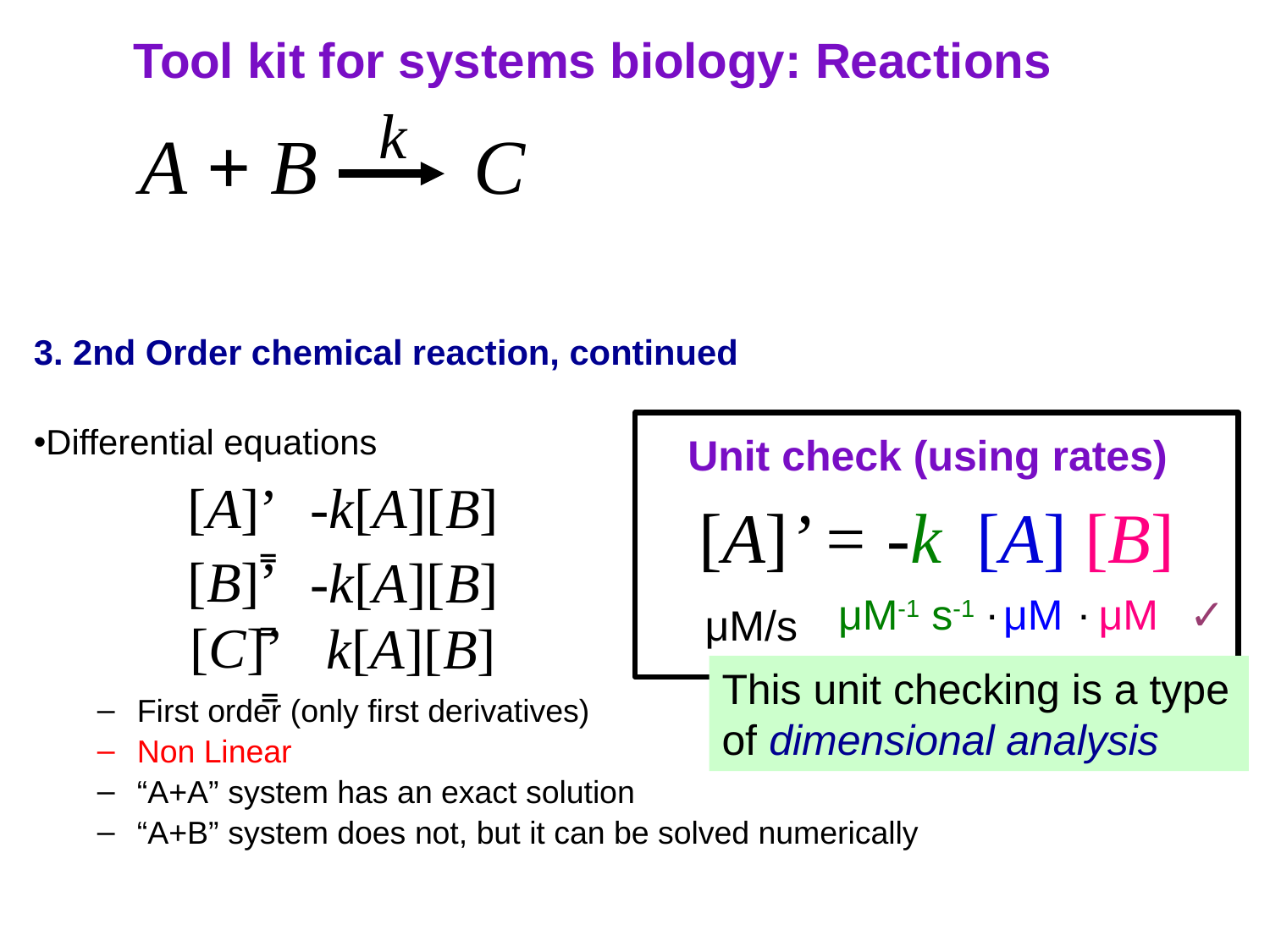

# Tool kit for systems biology: Reactions
k
A + B        C
3. 2nd Order chemical reaction, continued

Differential equations

First order (only first derivatives)
Non Linear
“A+A” system has an exact solution
“A+B” system does not, but it can be solved numerically

Unit check (using rates)
[A]’ = -k  [A] [B]
.
.
✓
μM-1 s-1
μM
μM
μM/s
 [A]’
-k[A][B]
  =
 [B]’
-k[A][B]
  =
 [C]’
 k[A][B]
  =
This unit checking is a type of dimensional analysis